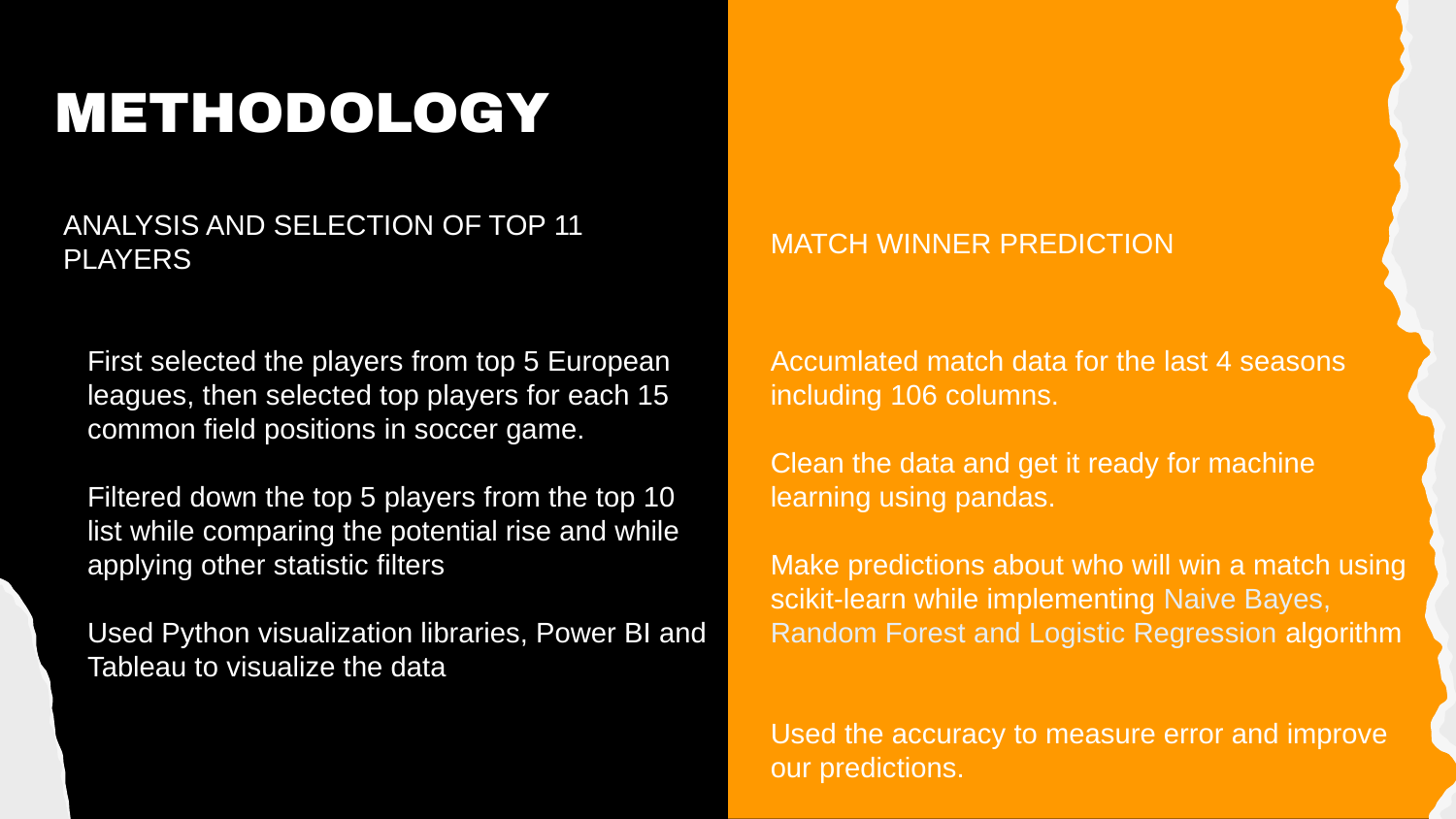

METHODOLOGY
# ANALYSIS AND SELECTION OF TOP 11 PLAYERS
MATCH WINNER PREDICTION
First selected the players from top 5 European leagues, then selected top players for each 15 common field positions in soccer game.

Filtered down the top 5 players from the top 10 list while comparing the potential rise and while applying other statistic filters

Used Python visualization libraries, Power BI and Tableau to visualize the data
Accumlated match data for the last 4 seasons including 106 columns.

Clean the data and get it ready for machine learning using pandas.

Make predictions about who will win a match using scikit-learn while implementing Naive Bayes, Random Forest and Logistic Regression algorithm
Used the accuracy to measure error and improve our predictions.